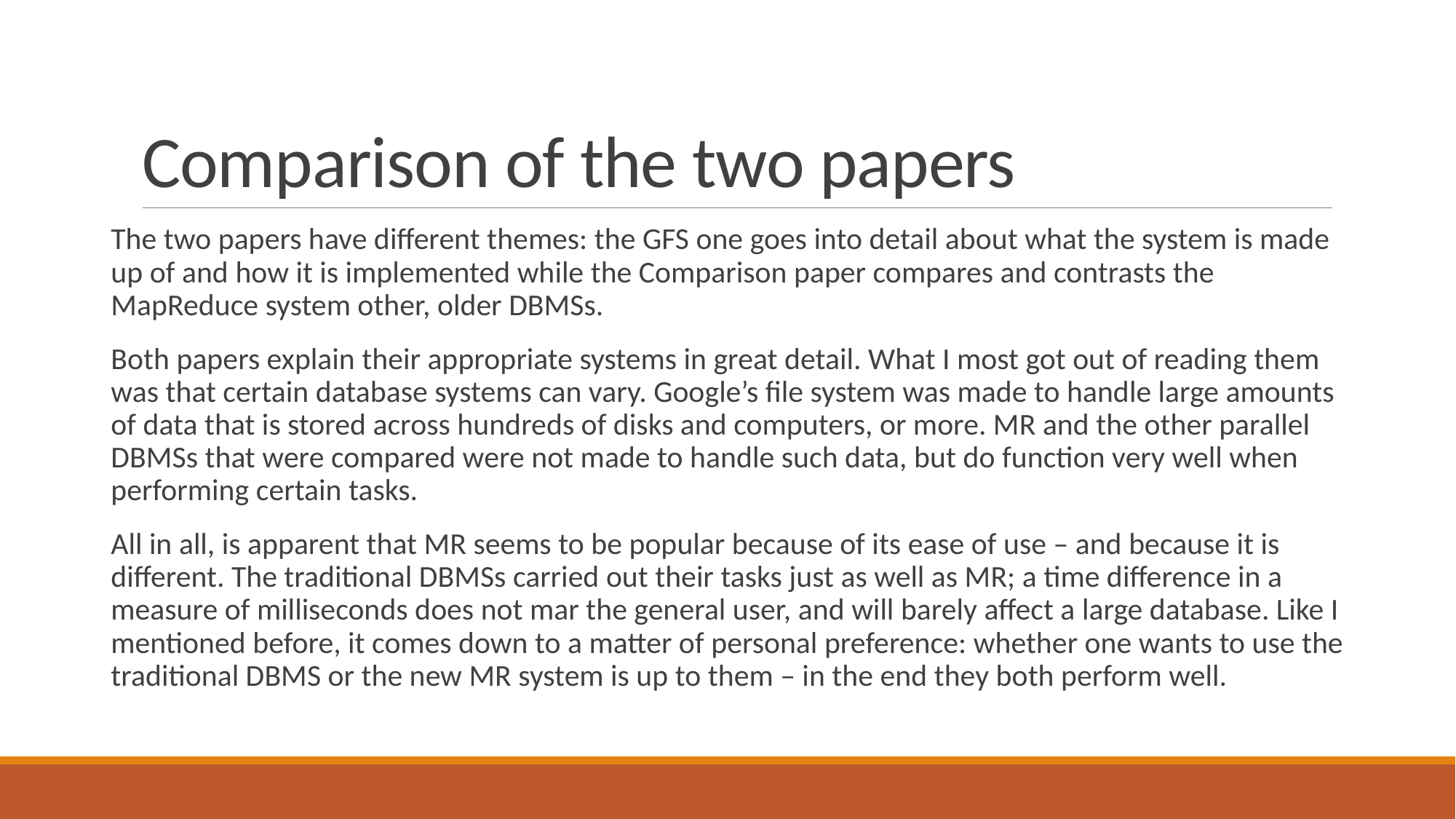

# Comparison of the two papers
The two papers have different themes: the GFS one goes into detail about what the system is made up of and how it is implemented while the Comparison paper compares and contrasts the MapReduce system other, older DBMSs.
Both papers explain their appropriate systems in great detail. What I most got out of reading them was that certain database systems can vary. Google’s file system was made to handle large amounts of data that is stored across hundreds of disks and computers, or more. MR and the other parallel DBMSs that were compared were not made to handle such data, but do function very well when performing certain tasks.
All in all, is apparent that MR seems to be popular because of its ease of use – and because it is different. The traditional DBMSs carried out their tasks just as well as MR; a time difference in a measure of milliseconds does not mar the general user, and will barely affect a large database. Like I mentioned before, it comes down to a matter of personal preference: whether one wants to use the traditional DBMS or the new MR system is up to them – in the end they both perform well.